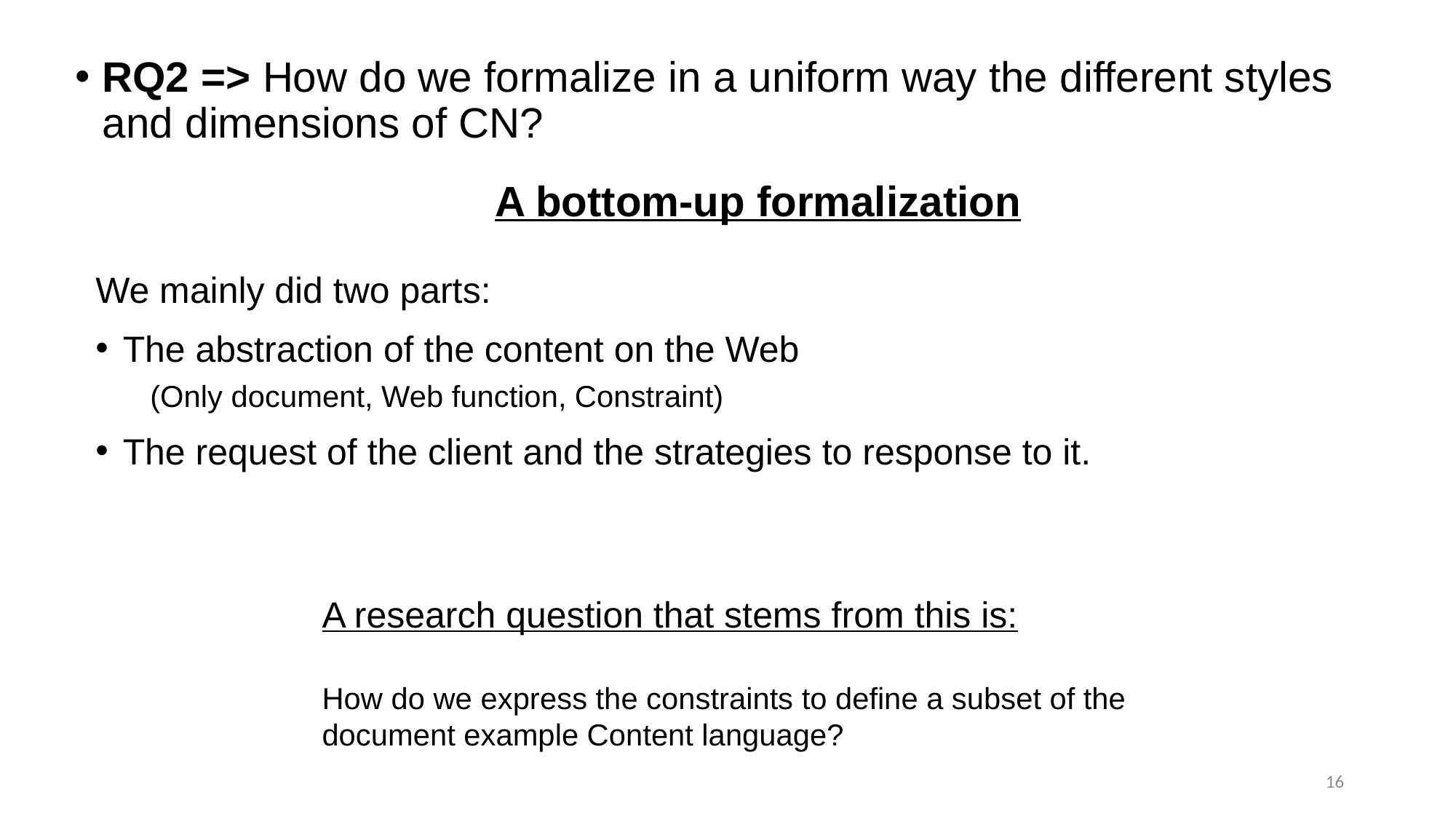

RQ2 => How do we formalize in a uniform way the different styles and dimensions of CN?
# A bottom-up formalization
We mainly did two parts:
The abstraction of the content on the Web
(Only document, Web function, Constraint)
The request of the client and the strategies to response to it.

A research question that stems from this is:

How do we express the constraints to define a subset of the document example Content language?
16